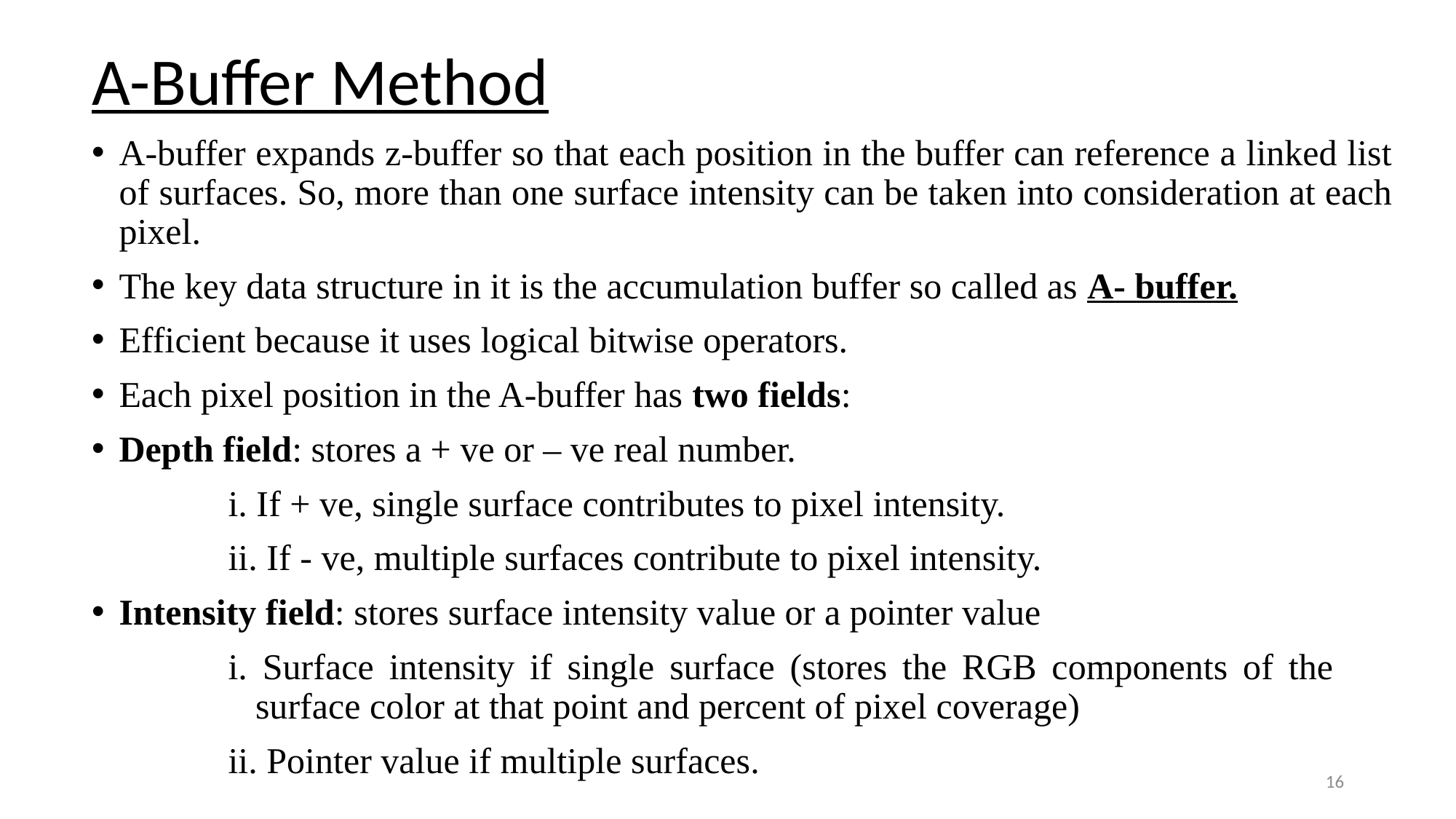

# A-Buffer Method
A-buffer expands z-buffer so that each position in the buffer can reference a linked list of surfaces. So, more than one surface intensity can be taken into consideration at each pixel.
The key data structure in it is the accumulation buffer so called as A- buffer.
Efficient because it uses logical bitwise operators.
Each pixel position in the A-buffer has two fields:
Depth field: stores a + ve or – ve real number.
		i. If + ve, single surface contributes to pixel intensity.
		ii. If - ve, multiple surfaces contribute to pixel intensity.
Intensity field: stores surface intensity value or a pointer value
		i. Surface intensity if single surface (stores the RGB components of the 		   surface color at that point and percent of pixel coverage)
		ii. Pointer value if multiple surfaces.
16